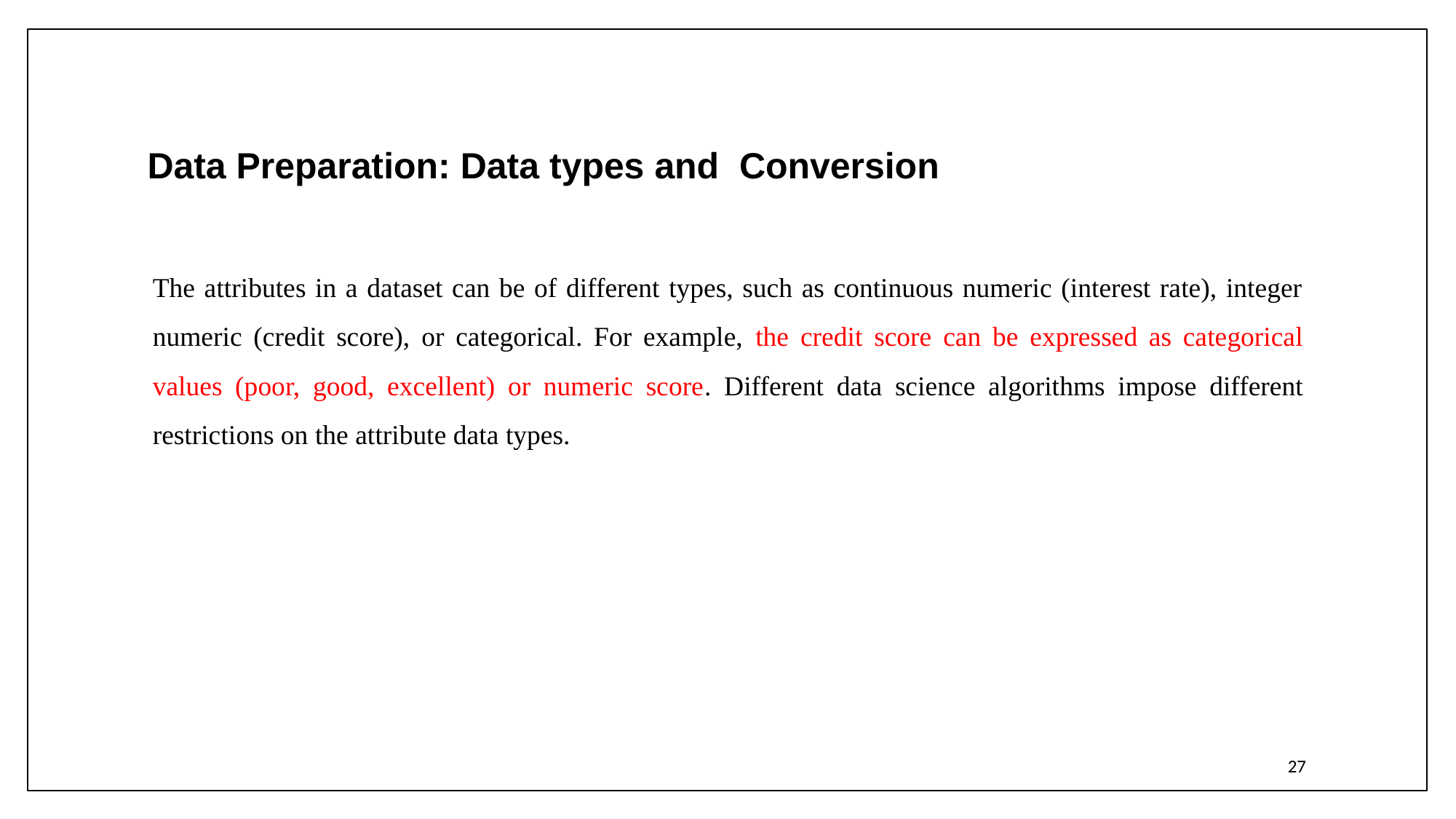

# Data Preparation: Data types and  Conversion
The attributes in a dataset can be of different types, such as continuous numeric (interest rate), integer numeric (credit score), or categorical. For example, the credit score can be expressed as categorical values (poor, good, excellent) or numeric score. Different data science algorithms impose different restrictions on the attribute data types.
27